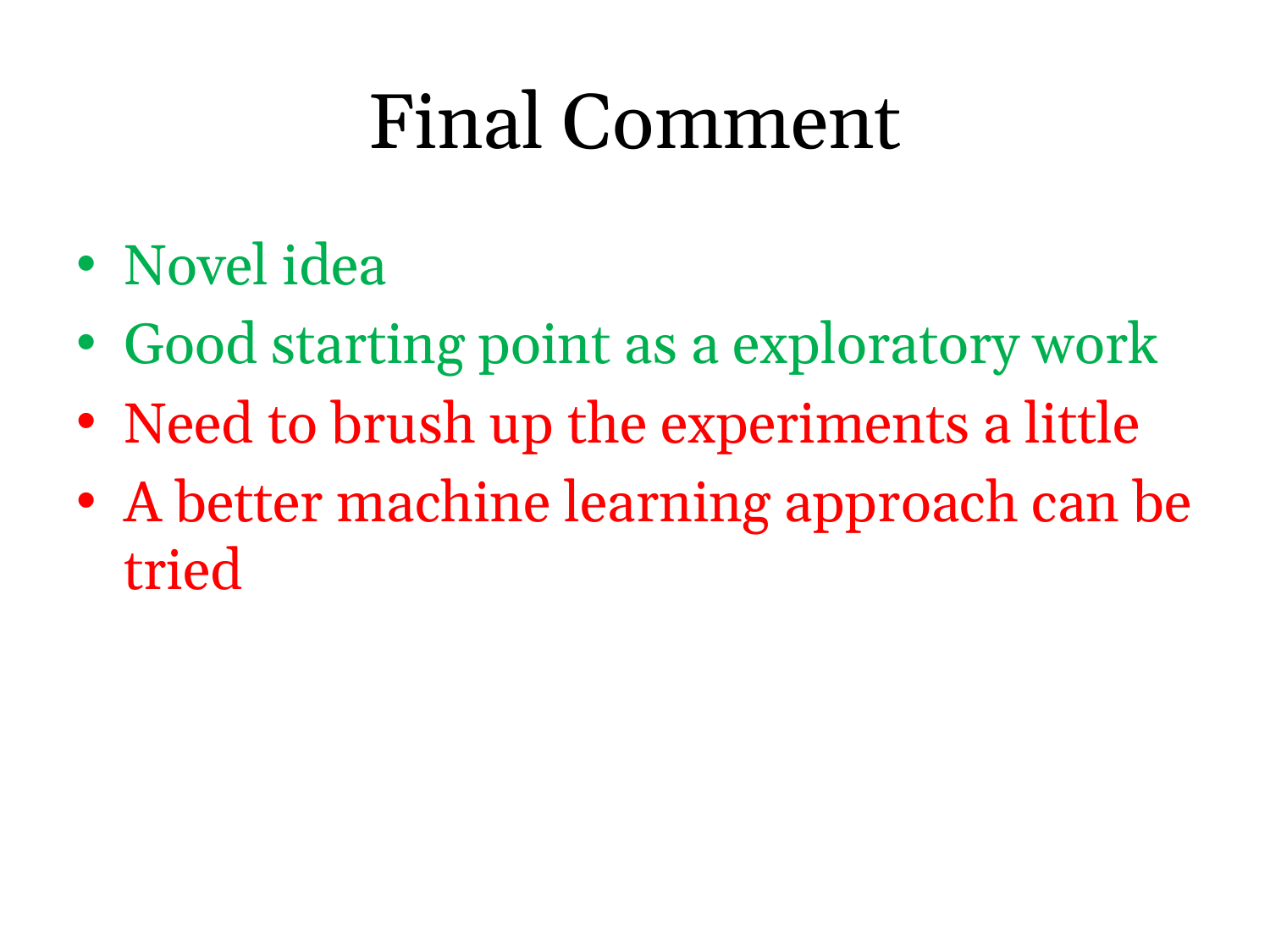

# Final Comment
Novel idea
Good starting point as a exploratory work
Need to brush up the experiments a little
A better machine learning approach can be tried